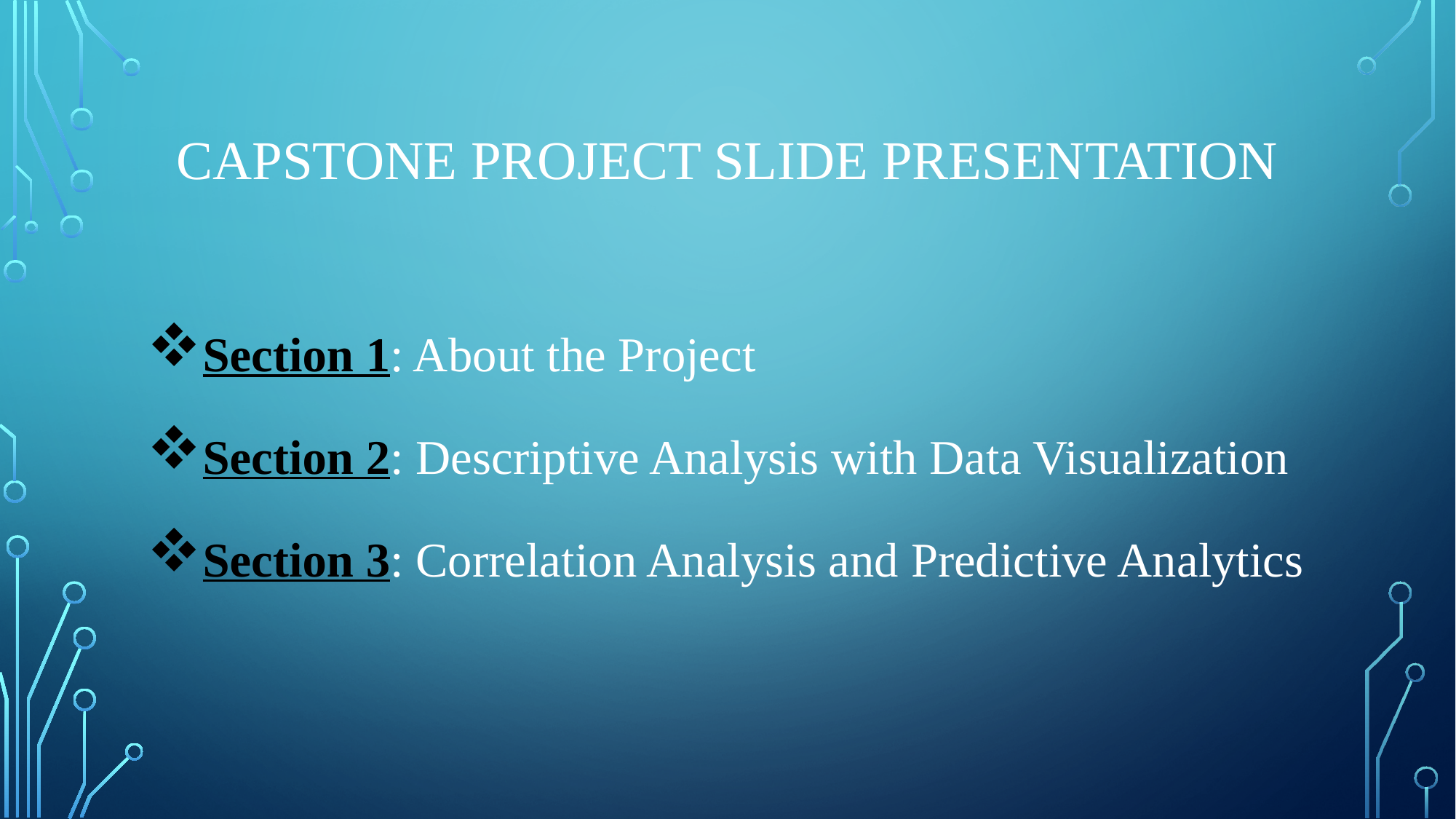

# Capstone project slide presentation
Section 1: About the Project
Section 2: Descriptive Analysis with Data Visualization
Section 3: Correlation Analysis and Predictive Analytics